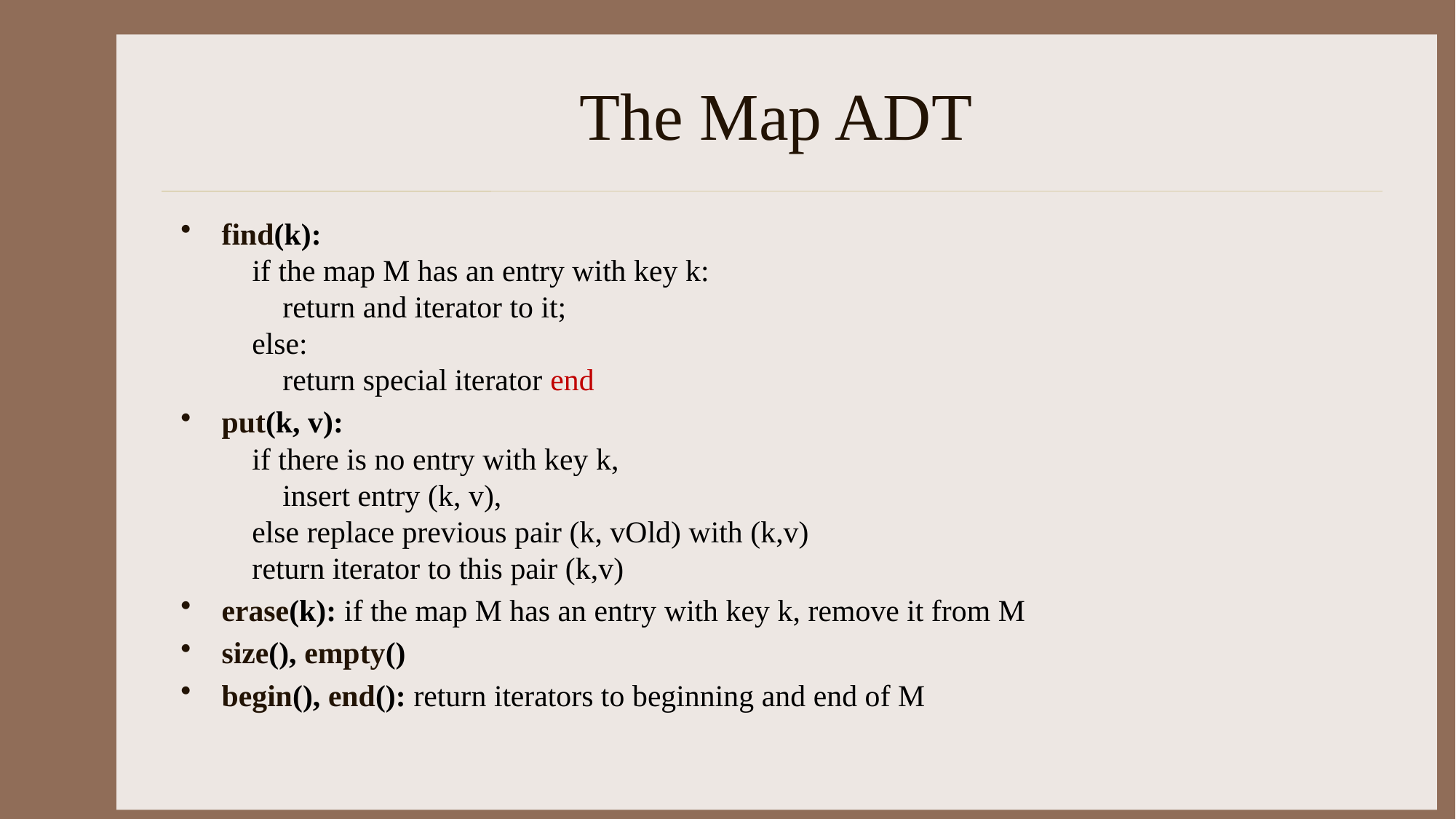

# The Map ADT
find(k):
    if the map M has an entry with key k:
        return and iterator to it;
    else:
        return special iterator end
put(k, v):
    if there is no entry with key k,
        insert entry (k, v),
    else replace previous pair (k, vOld) with (k,v)
    return iterator to this pair (k,v)
erase(k): if the map M has an entry with key k, remove it from M
size(), empty()
begin(), end(): return iterators to beginning and end of M